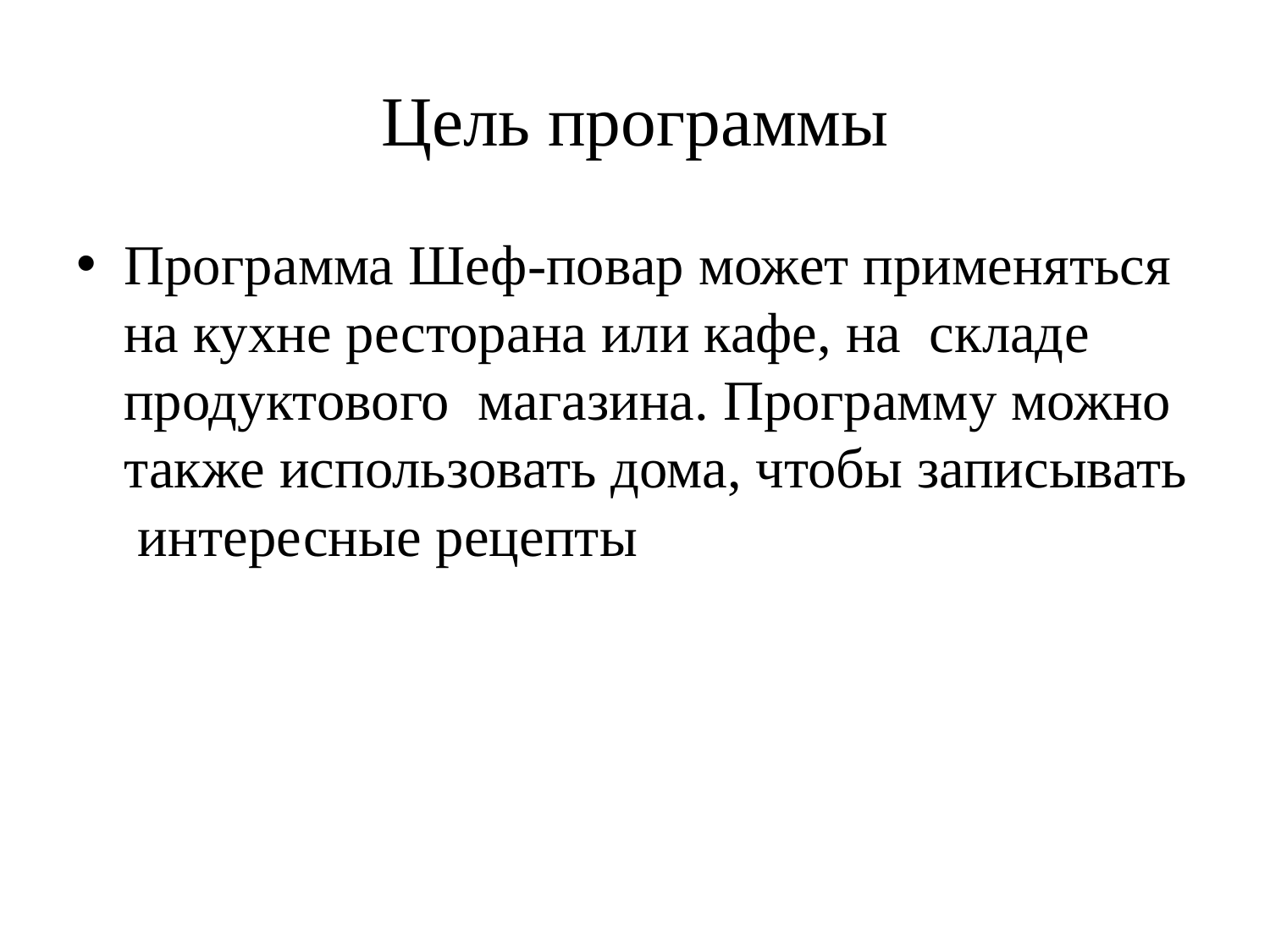

# Цель программы
Программа Шеф-повар может применяться на кухне ресторана или кафе, на  складе продуктового  магазина. Программу можно также использовать дома, чтобы записывать  интересные рецепты